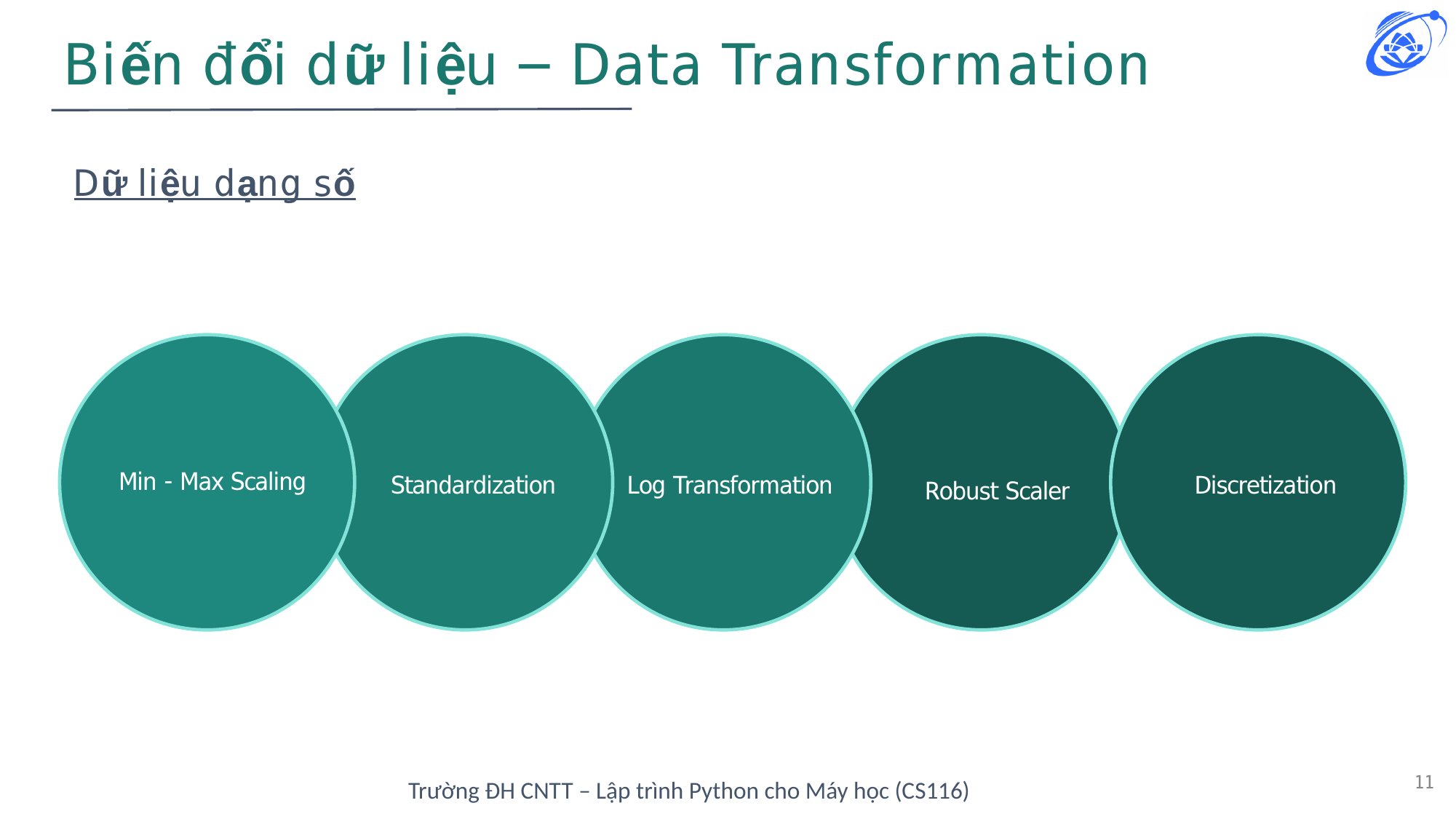

# Biến đổi dữ liệu – Data Transformation
Dữ liệu dạng số

Log Transformation

Robust Scaler

Discretization

Min - Max Scaling

Standardization
11